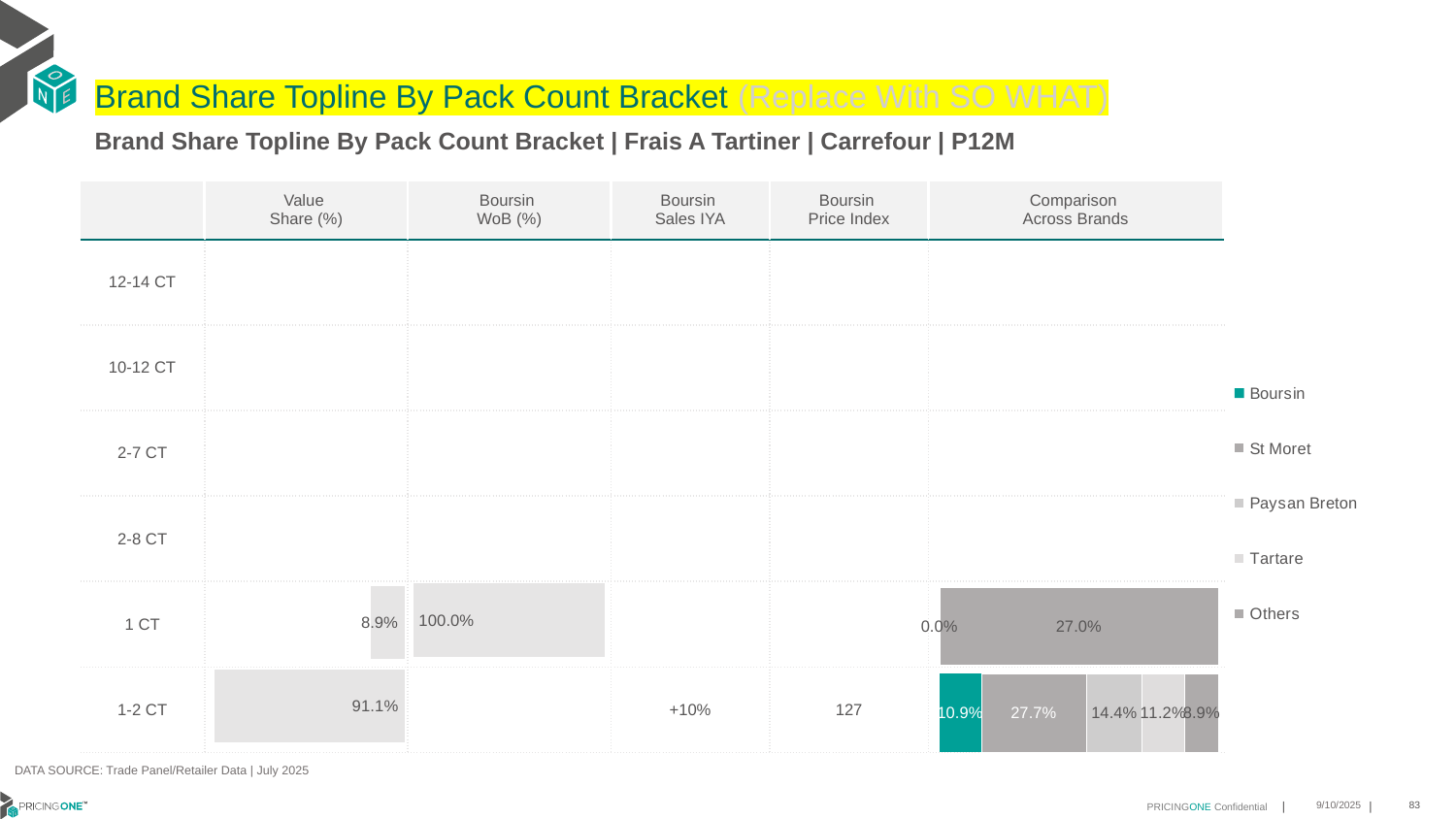

# Brand Share Topline By Pack Count Bracket (Replace With SO WHAT)
Brand Share Topline By Pack Count Bracket | Frais A Tartiner | Carrefour | P12M
|  | Value Share (%) | Boursin WoB (%) | Boursin Sales IYA | Boursin Price Index | Comparison Across Brands |
| --- | --- | --- | --- | --- | --- |
| 12-14 CT |  |  |  |  |  |
| 10-12 CT |  |  |  |  |  |
| 2-7 CT |  |  |  |  |  |
| 2-8 CT |  |  |  |  |  |
| 1 CT |  |  |  |  |  |
| 1-2 CT |  |  | +10% | 127 |  |

### Chart

| Category | Boursin | St Moret | Paysan Breton | Tartare | Others |
|---|---|---|---|---|---|
| 12-14 CT | None | None | None | None | None |
| 10-12 CT | None | None | None | None | None |
| 2-7 CT | None | None | None | None | None |
| 2-8 CT | None | None | None | None | None |
| 1 CT | None | None | None | 7.630707019406076e-06 | 0.26966087627947816 |
| 1-2 CT | 0.10908758680096771 | 0.2766061510200017 | 0.14375417471826138 | 0.11208901014227292 | 0.08879457033199875 |

### Chart

| Category | Value Share |
|---|---|
|  | None |

### Chart

| Category | Brand WoB % |
|---|---|
|  | None |
DATA SOURCE: Trade Panel/Retailer Data | July 2025

9/10/2025
83